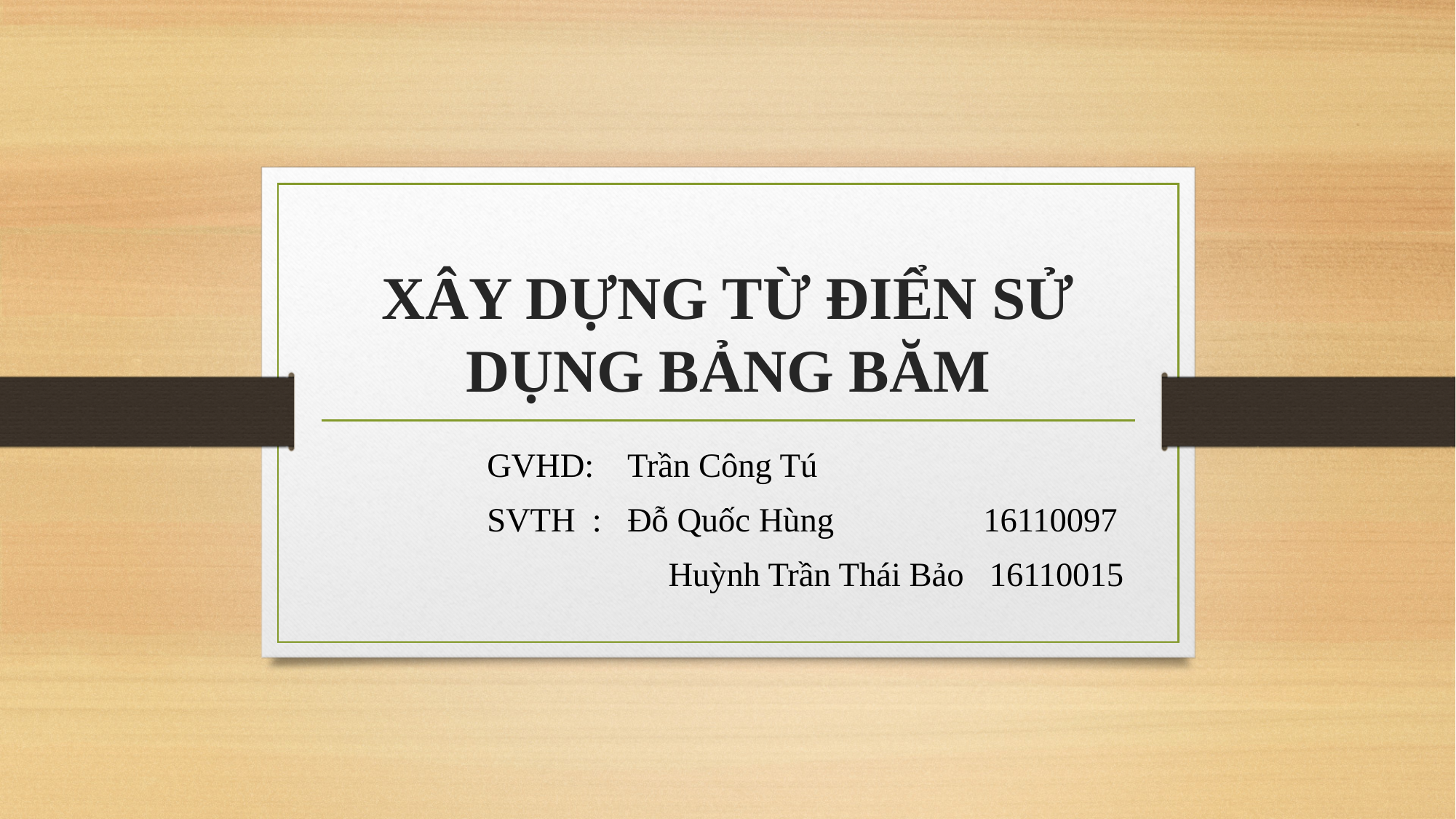

# XÂY DỰNG TỪ ĐIỂN SỬ DỤNG BẢNG BĂM
GVHD:    Trần Công Tú
SVTH  :   Đỗ Quốc Hùng 	       16110097
	           Huỳnh Trần Thái Bảo   16110015